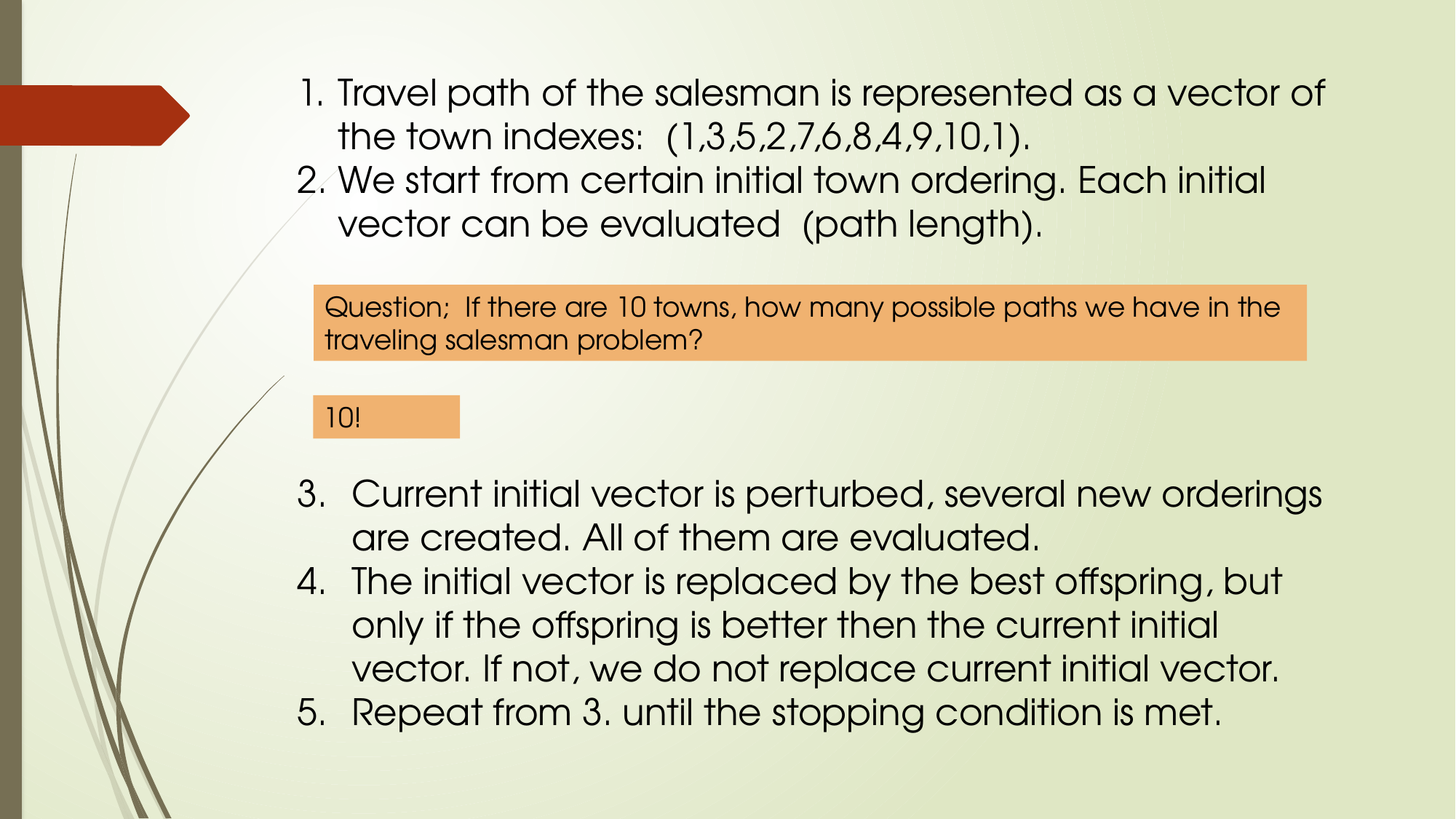

Travel path of the salesman is represented as a vector of the town indexes:  (1,3,5,2,7,6,8,4,9,10,1).
We start from certain initial town ordering. Each initial vector can be evaluated  (path length).

Question;  If there are 10 towns, how many possible paths we have in the traveling salesman problem?
10!
Current initial vector is perturbed, several new orderings are created. All of them are evaluated.
The initial vector is replaced by the best offspring, but only if the offspring is better then the current initial vector. If not, we do not replace current initial vector.
Repeat from 3. until the stopping condition is met.